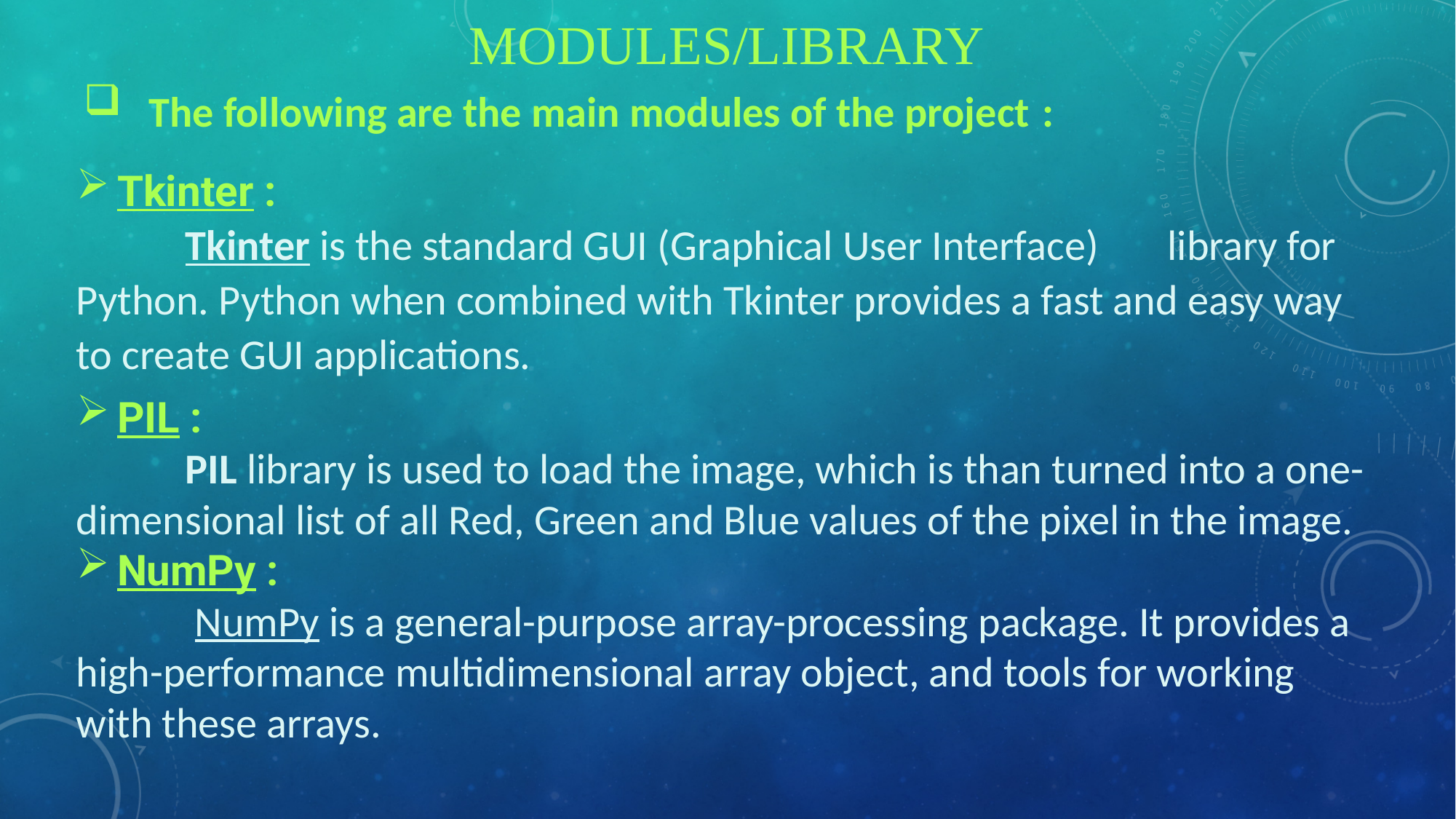

MODULES/LIBRARY
 The following are the main modules of the project :
Tkinter :
	Tkinter is the standard GUI (Graphical User Interface) 	library for Python. Python when combined with Tkinter provides a fast and easy way to create GUI applications.
PIL :
		PIL library is used to load the image, which is than turned into a one-dimensional list of all Red, Green and Blue values of the pixel in the image.
NumPy :
		 NumPy is a general-purpose array-processing package. It provides a high-performance multidimensional array object, and tools for working with these arrays.